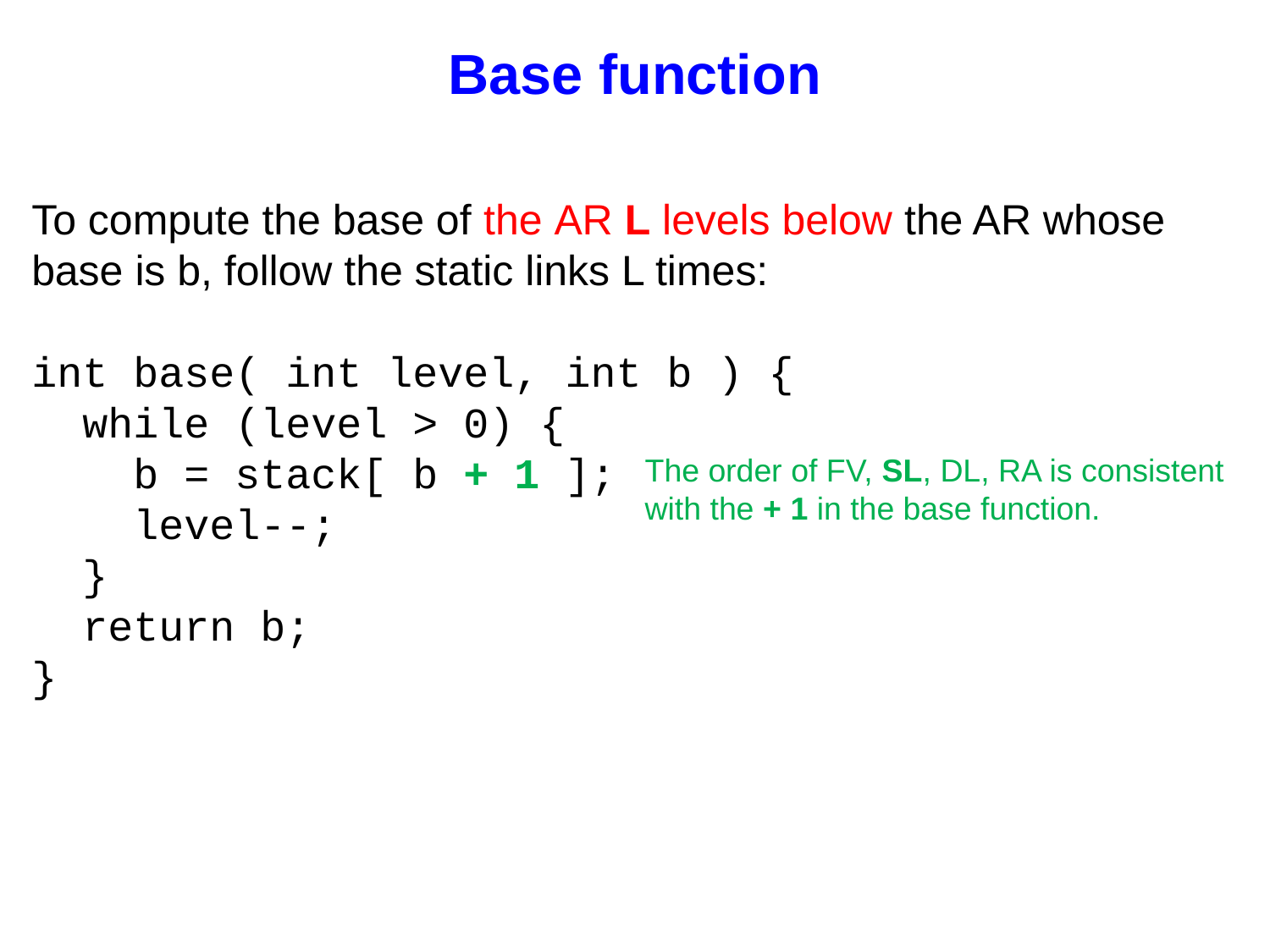

Base function

To compute the base of the AR L levels below the AR whose base is b, follow the static links L times:

int base( int level, int b ) {
  while (level > 0) {
    b = stack[ b + 1 ];
    level--;
  }
  return b;
}

The order of FV, SL, DL, RA is consistent with the + 1 in the base function.